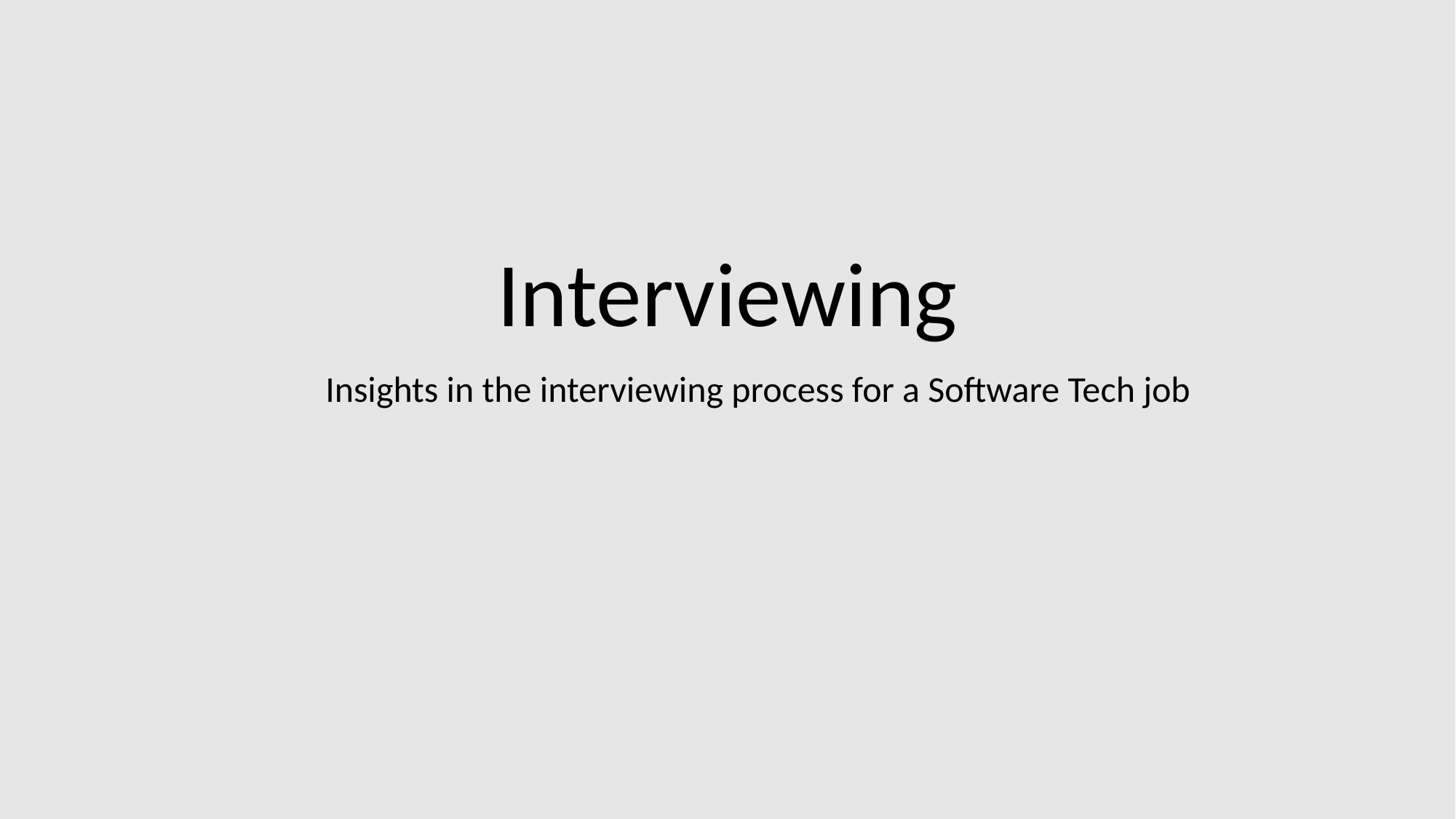

# Interviewing
Insights in the interviewing process for a Software Tech job